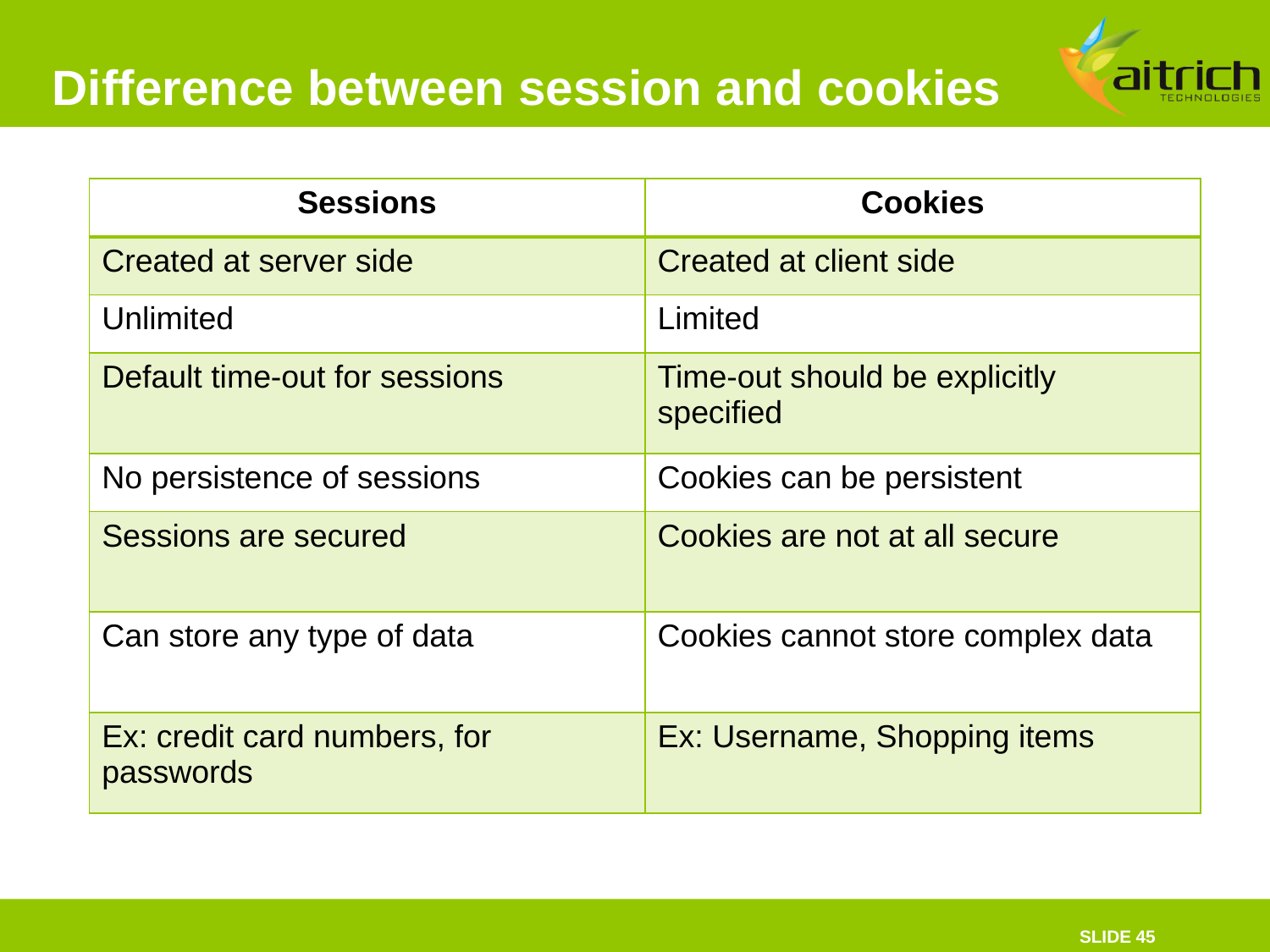

# Difference between session and cookies
| Sessions | Cookies |
| --- | --- |
| Created at server side | Created at client side |
| Unlimited | Limited |
| Default time-out for sessions | Time-out should be explicitly specified |
| No persistence of sessions | Cookies can be persistent |
| Sessions are secured | Cookies are not at all secure |
| Can store any type of data | Cookies cannot store complex data |
| Ex: credit card numbers, for passwords | Ex: Username, Shopping items |